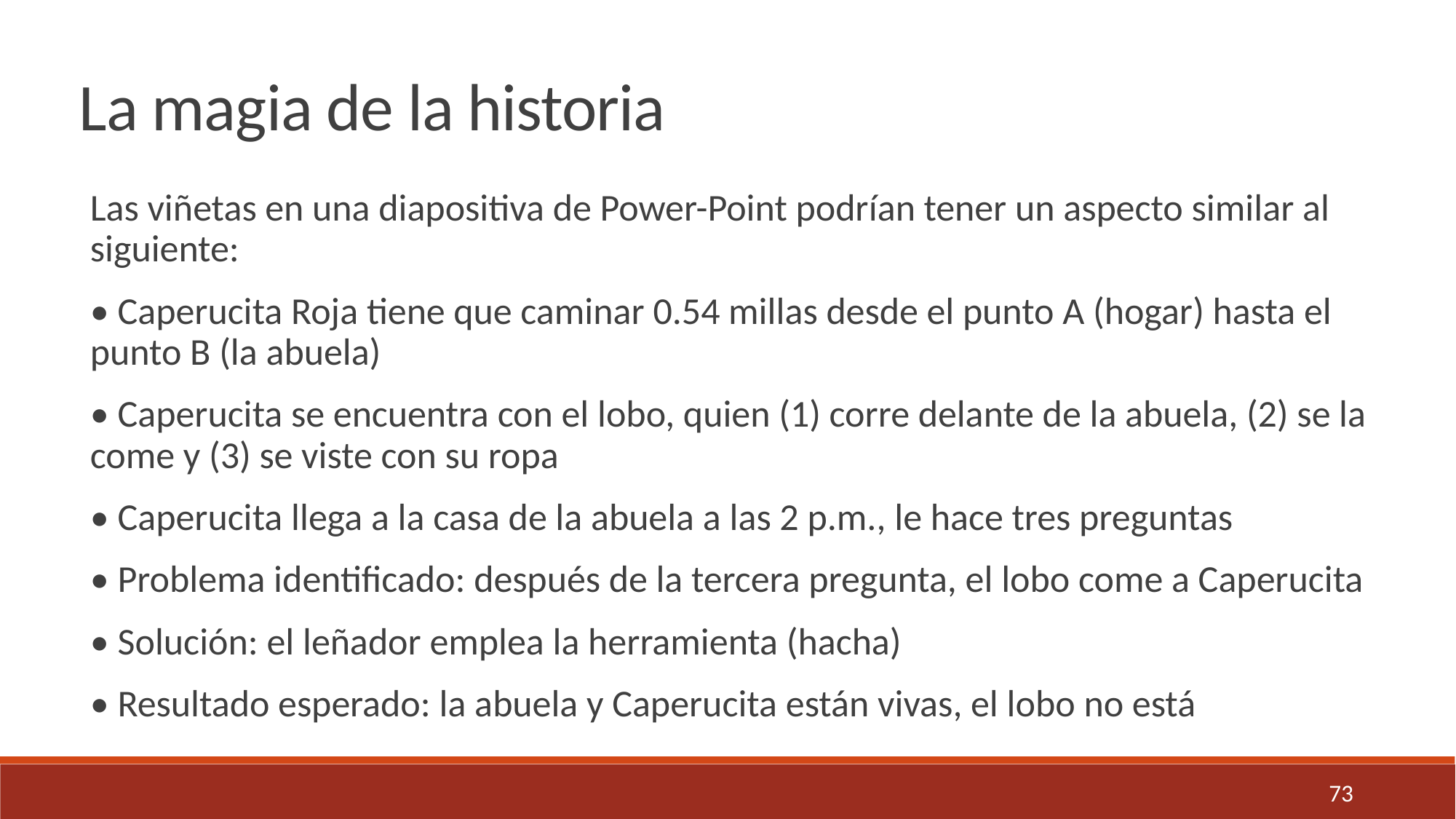

La magia de la historia
Las viñetas en una diapositiva de Power-Point podrían tener un aspecto similar al siguiente:
• Caperucita Roja tiene que caminar 0.54 millas desde el punto A (hogar) hasta el punto B (la abuela)
• Caperucita se encuentra con el lobo, quien (1) corre delante de la abuela, (2) se la come y (3) se viste con su ropa
• Caperucita llega a la casa de la abuela a las 2 p.m., le hace tres preguntas
• Problema identificado: después de la tercera pregunta, el lobo come a Caperucita
• Solución: el leñador emplea la herramienta (hacha)
• Resultado esperado: la abuela y Caperucita están vivas, el lobo no está

73